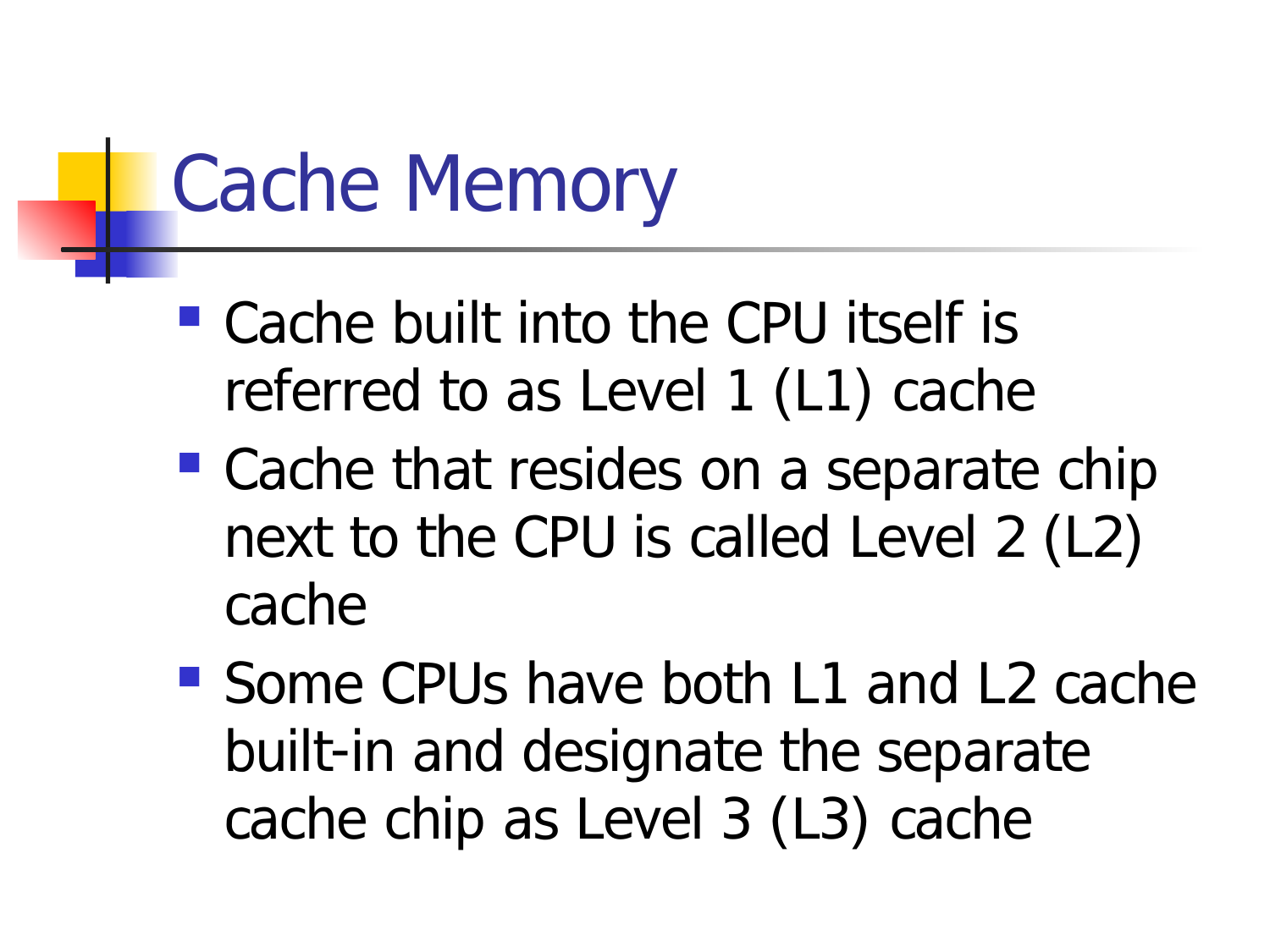

# Cache Memory
Cache built into the CPU itself is referred to as Level 1 (L1) cache
Cache that resides on a separate chip next to the CPU is called Level 2 (L2) cache
Some CPUs have both L1 and L2 cache built-in and designate the separate cache chip as Level 3 (L3) cache